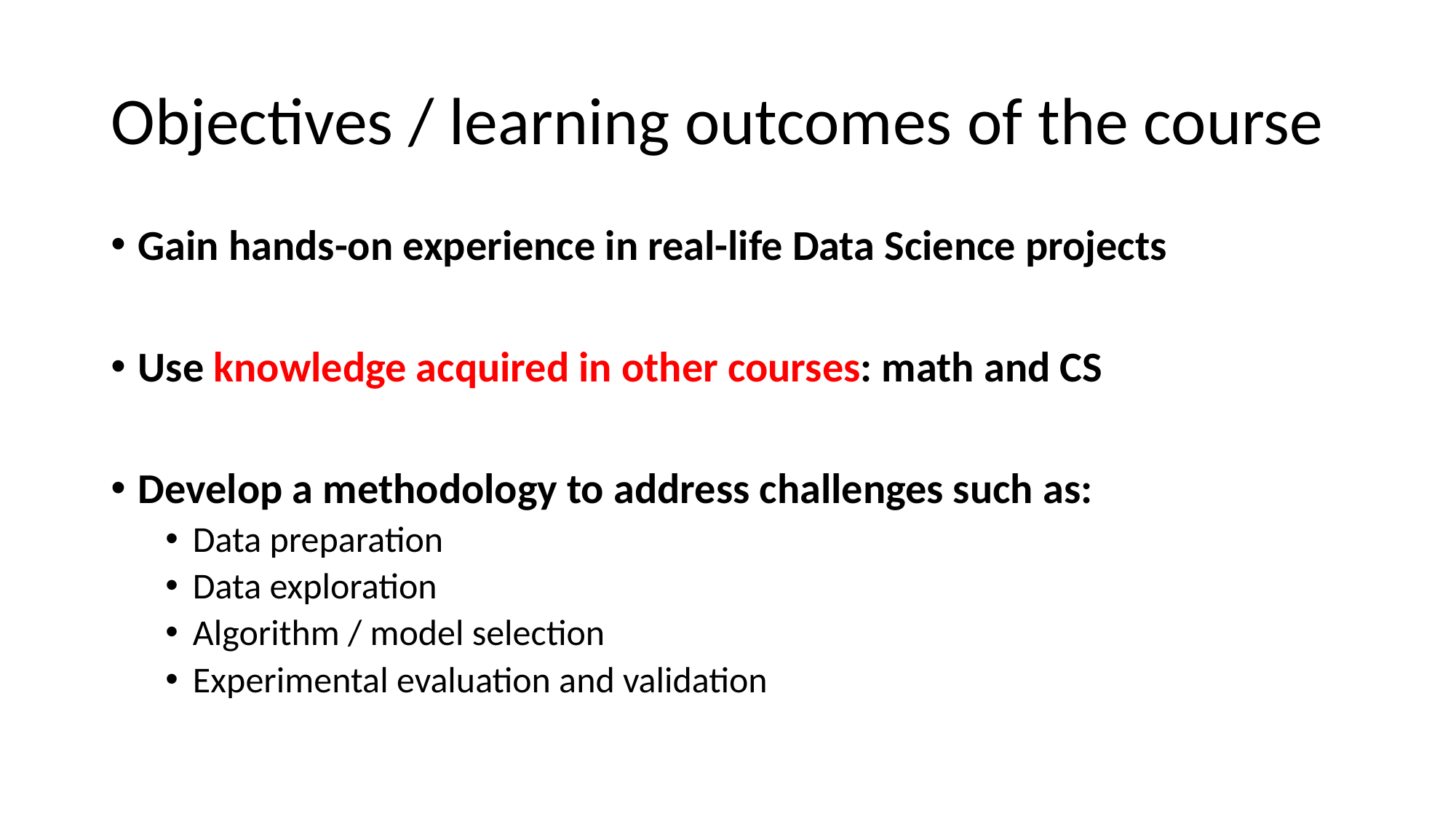

# Objectives / learning outcomes of the course
Gain hands-on experience in real-life Data Science projects

Use knowledge acquired in other courses: math and CS

Develop a methodology to address challenges such as:
Data preparation
Data exploration
Algorithm / model selection
Experimental evaluation and validation